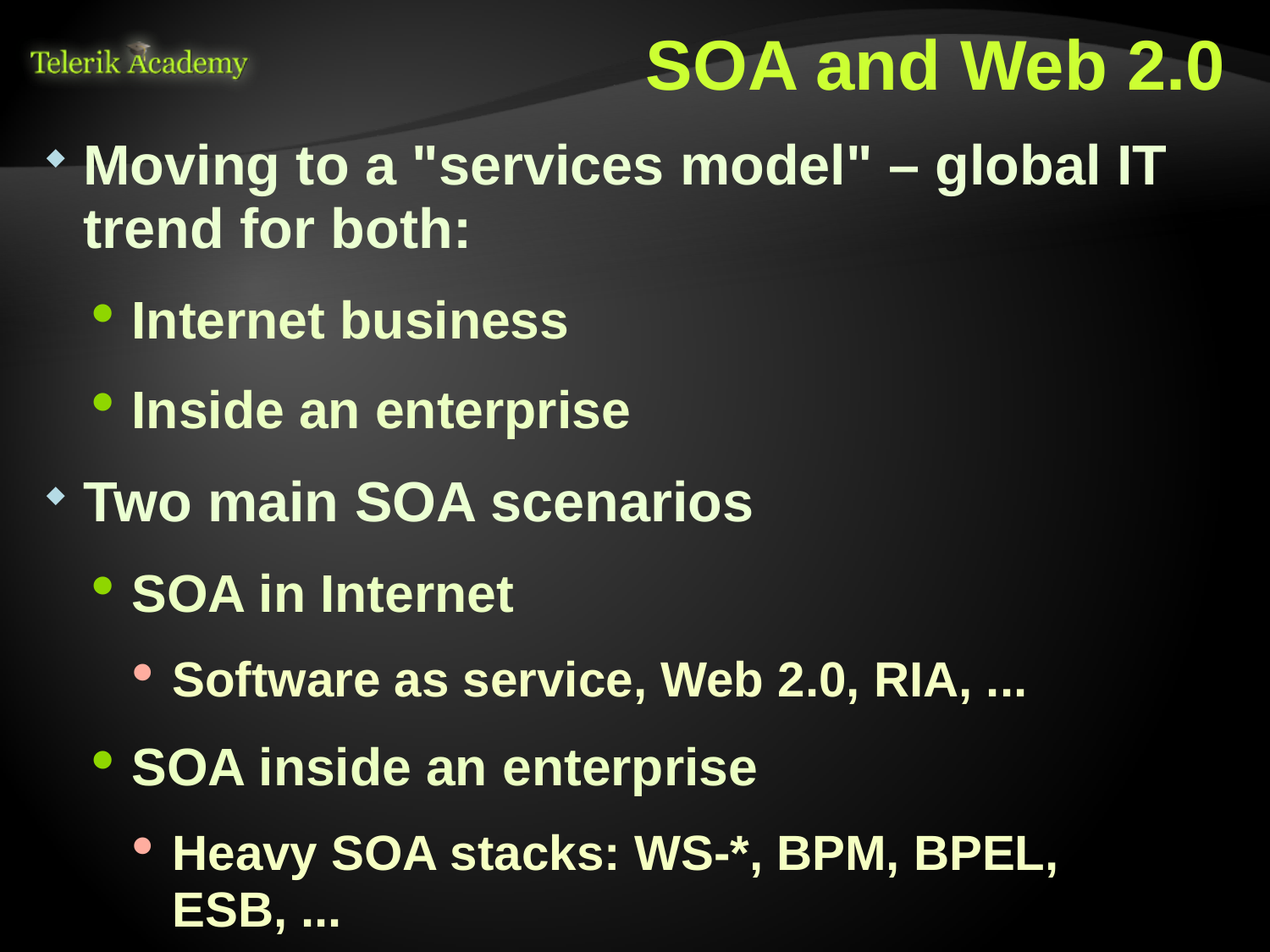

# SOA and Web 2.0
Moving to a "services model" – global IT trend for both:
Internet business
Inside an enterprise
Two main SOA scenarios
SOA in Internet
Software as service, Web 2.0, RIA, ...
SOA inside an enterprise
Heavy SOA stacks: WS-*, BPM, BPEL, ESB, ...